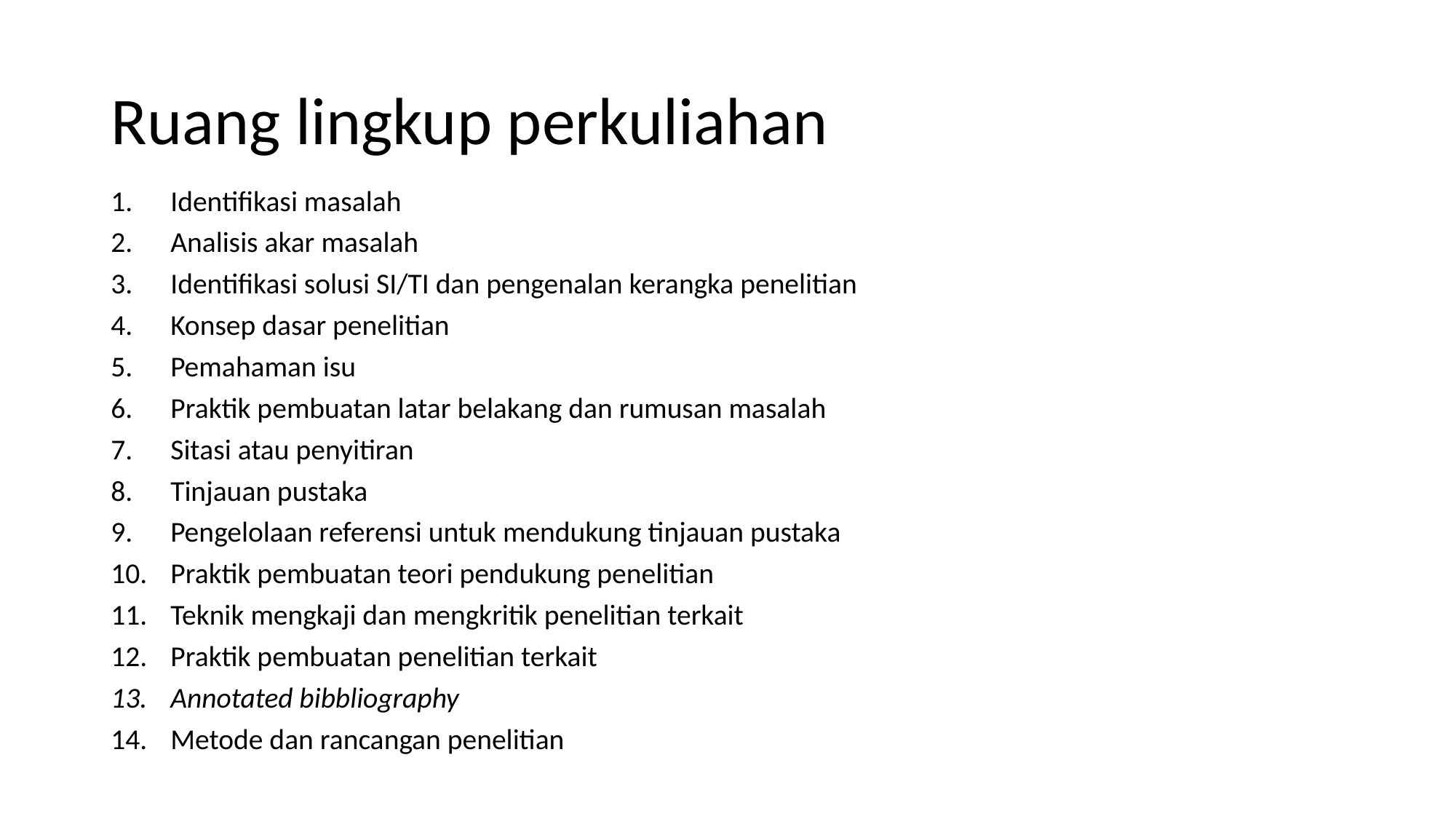

# Ruang lingkup perkuliahan
Identifikasi masalah
Analisis akar masalah
Identifikasi solusi SI/TI dan pengenalan kerangka penelitian
Konsep dasar penelitian
Pemahaman isu
Praktik pembuatan latar belakang dan rumusan masalah
Sitasi atau penyitiran
Tinjauan pustaka
Pengelolaan referensi untuk mendukung tinjauan pustaka
Praktik pembuatan teori pendukung penelitian
Teknik mengkaji dan mengkritik penelitian terkait
Praktik pembuatan penelitian terkait
Annotated bibbliography
Metode dan rancangan penelitian